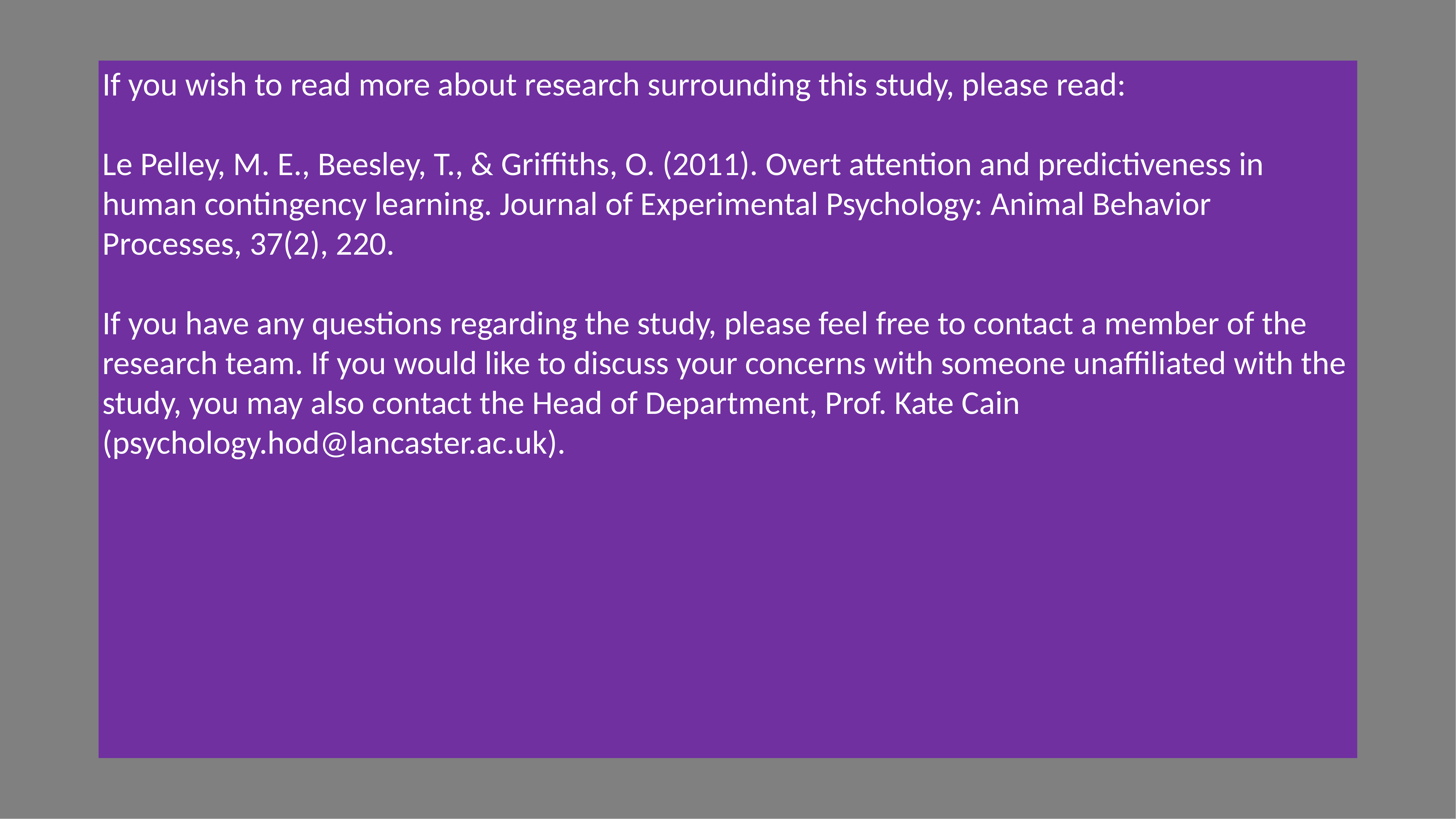

If you wish to read more about research surrounding this study, please read:

Le Pelley, M. E., Beesley, T., & Griffiths, O. (2011). Overt attention and predictiveness in human contingency learning. Journal of Experimental Psychology: Animal Behavior Processes, 37(2), 220.

If you have any questions regarding the study, please feel free to contact a member of the research team. If you would like to discuss your concerns with someone unaffiliated with the study, you may also contact the Head of Department, Prof. Kate Cain (psychology.hod@lancaster.ac.uk).